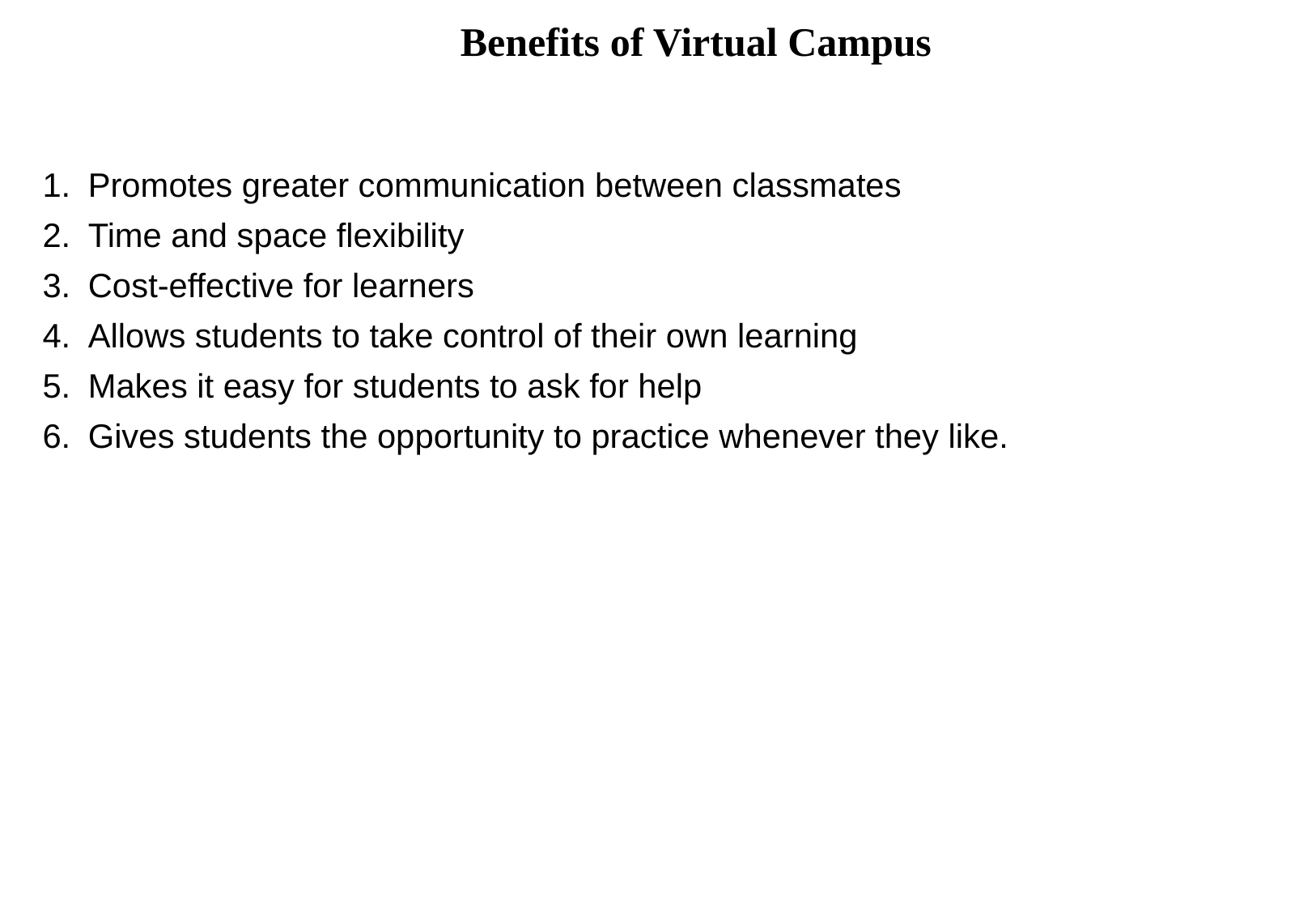

Benefits of Virtual Campus
Promotes greater communication between classmates
Time and space flexibility
Cost-effective for learners
Allows students to take control of their own learning
Makes it easy for students to ask for help
Gives students the opportunity to practice whenever they like.